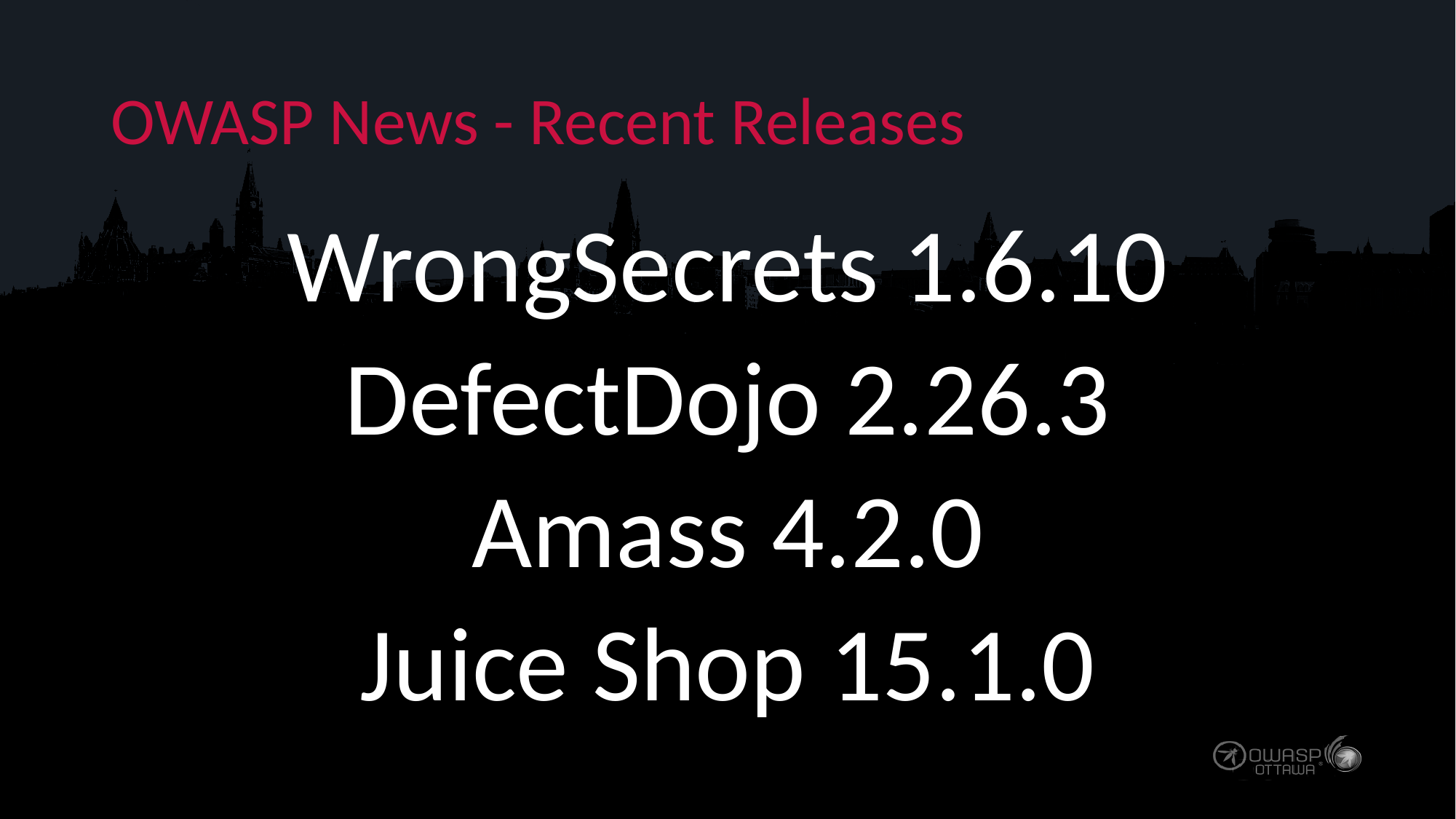

# OWASP News - Recent Releases
WrongSecrets 1.6.10
DefectDojo 2.26.3
Amass 4.2.0
Juice Shop 15.1.0